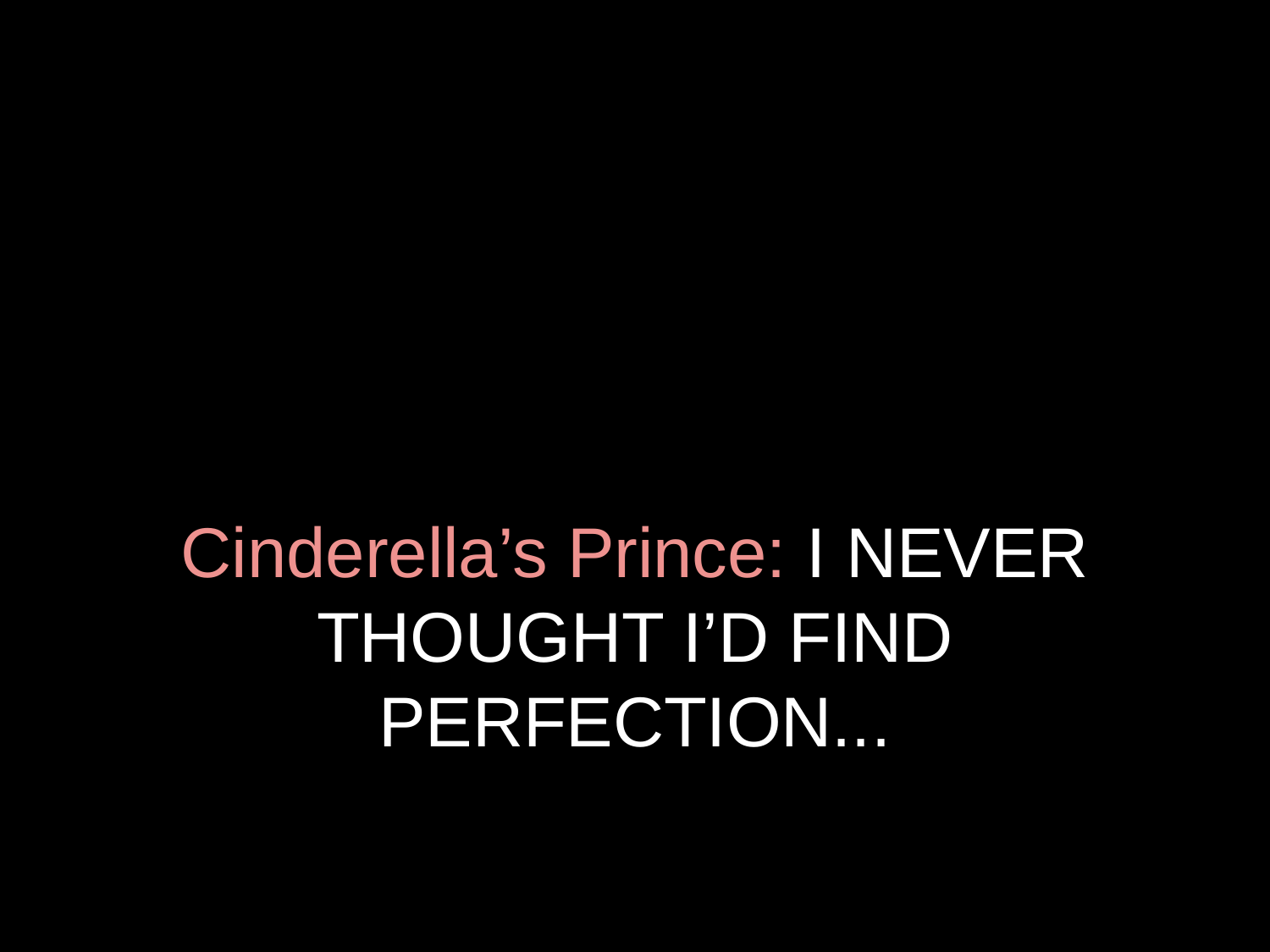

# Cinderella’s Prince: I NEVER THOUGHT I’D FIND PERFECTION...